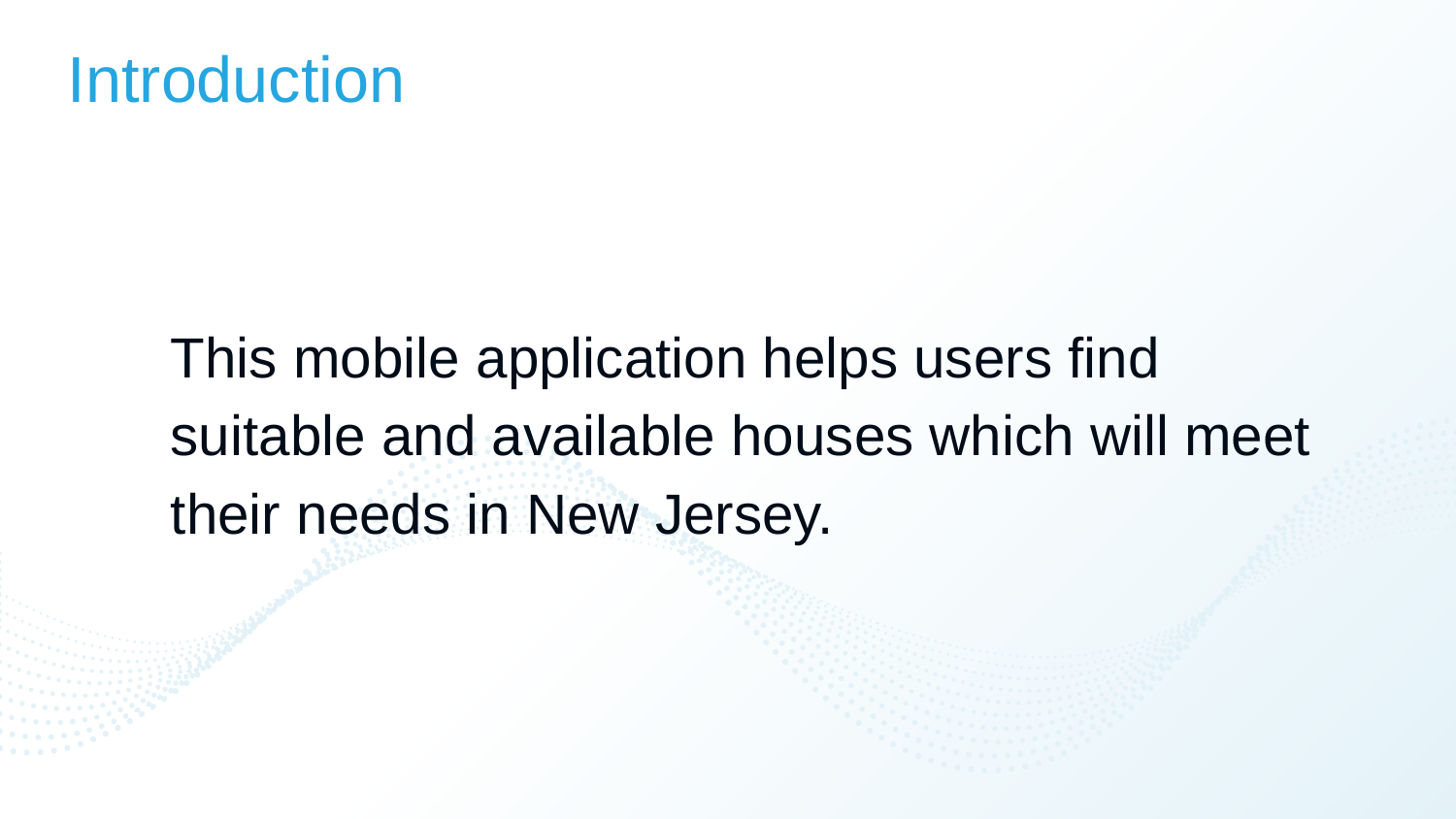

# Introduction
This mobile application helps users find suitable and available houses which will meet their needs in New Jersey.